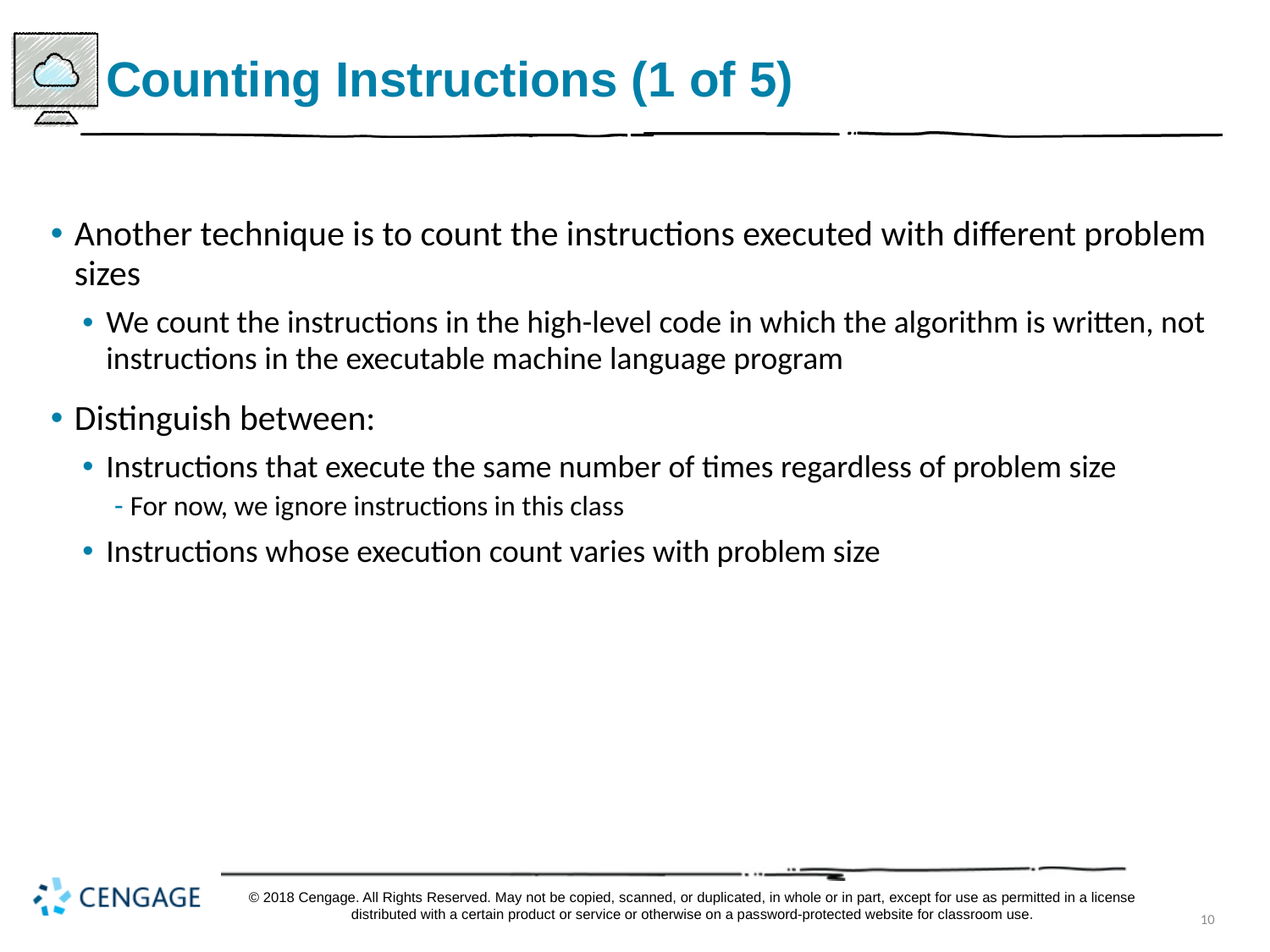

# Counting Instructions (1 of 5)
Another technique is to count the instructions executed with different problem sizes
We count the instructions in the high-level code in which the algorithm is written, not instructions in the executable machine language program
Distinguish between:
Instructions that execute the same number of times regardless of problem size
For now, we ignore instructions in this class
Instructions whose execution count varies with problem size
© 2018 Cengage. All Rights Reserved. May not be copied, scanned, or duplicated, in whole or in part, except for use as permitted in a license distributed with a certain product or service or otherwise on a password-protected website for classroom use.